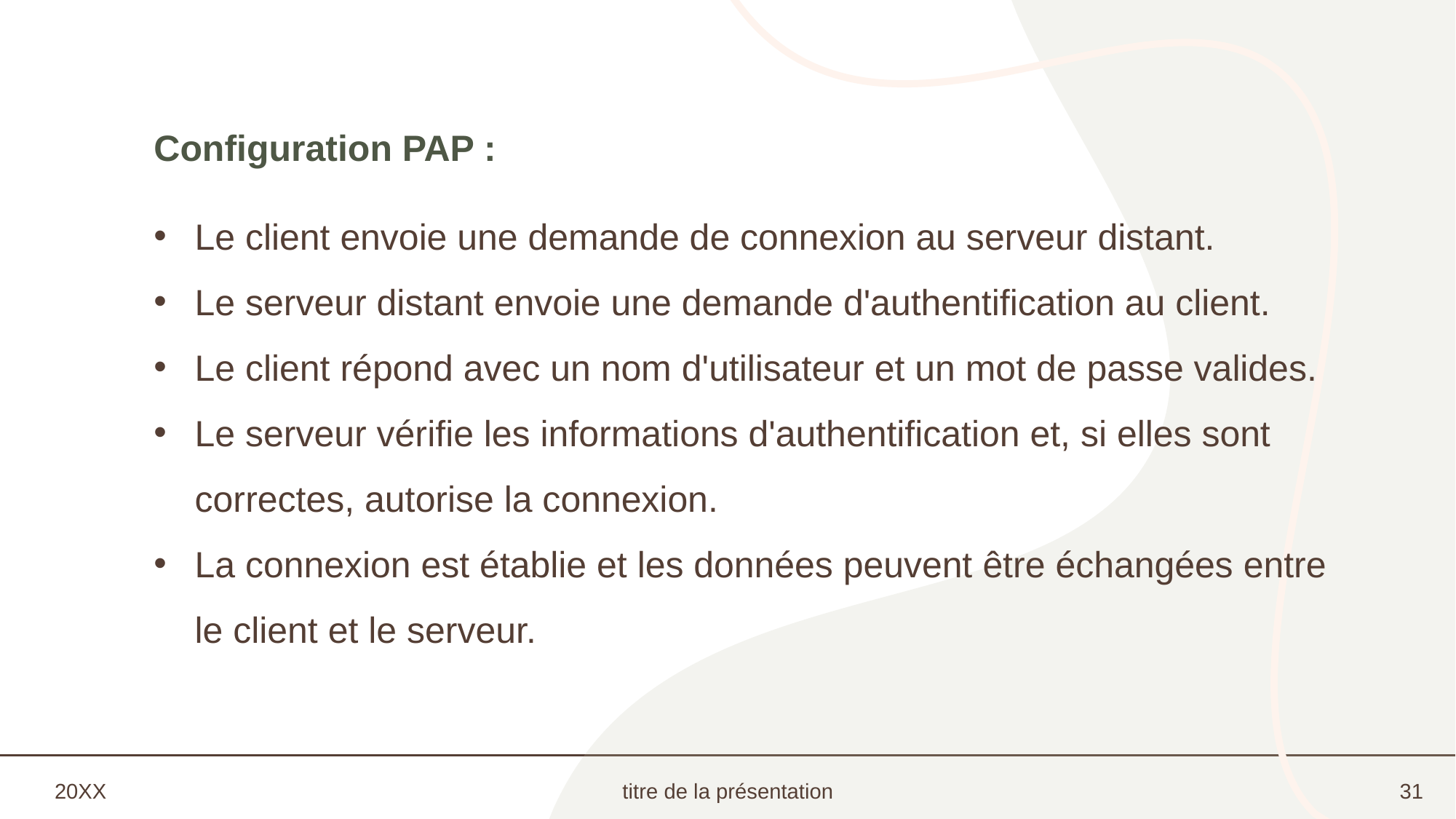

Configuration PAP :
Le client envoie une demande de connexion au serveur distant.
Le serveur distant envoie une demande d'authentification au client.
Le client répond avec un nom d'utilisateur et un mot de passe valides.
Le serveur vérifie les informations d'authentification et, si elles sont correctes, autorise la connexion.
La connexion est établie et les données peuvent être échangées entre le client et le serveur.
20XX
titre de la présentation
31